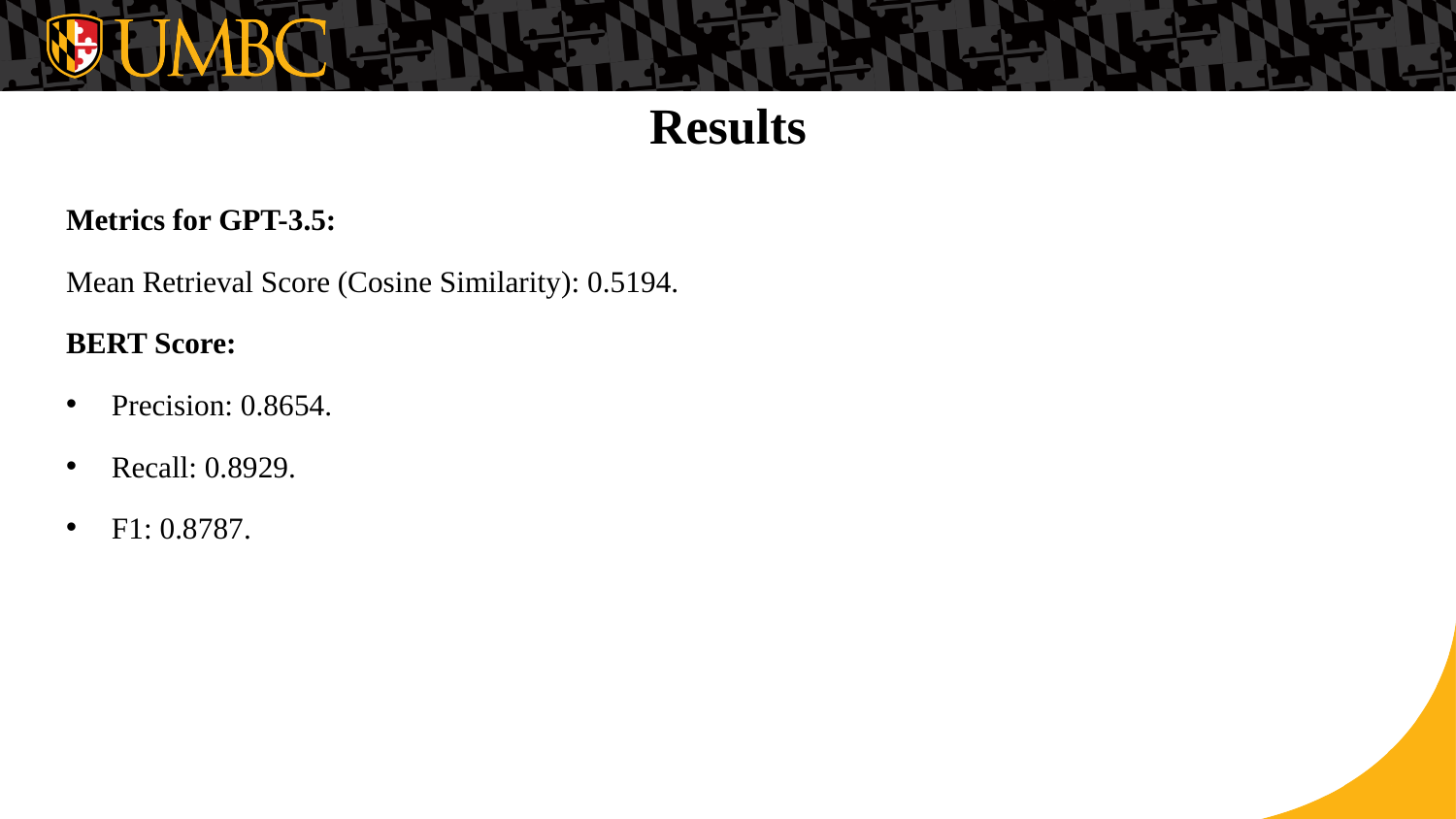

# Results
Metrics for GPT-3.5:
Mean Retrieval Score (Cosine Similarity): 0.5194.
BERT Score:
Precision: 0.8654.
Recall: 0.8929.
F1: 0.8787.